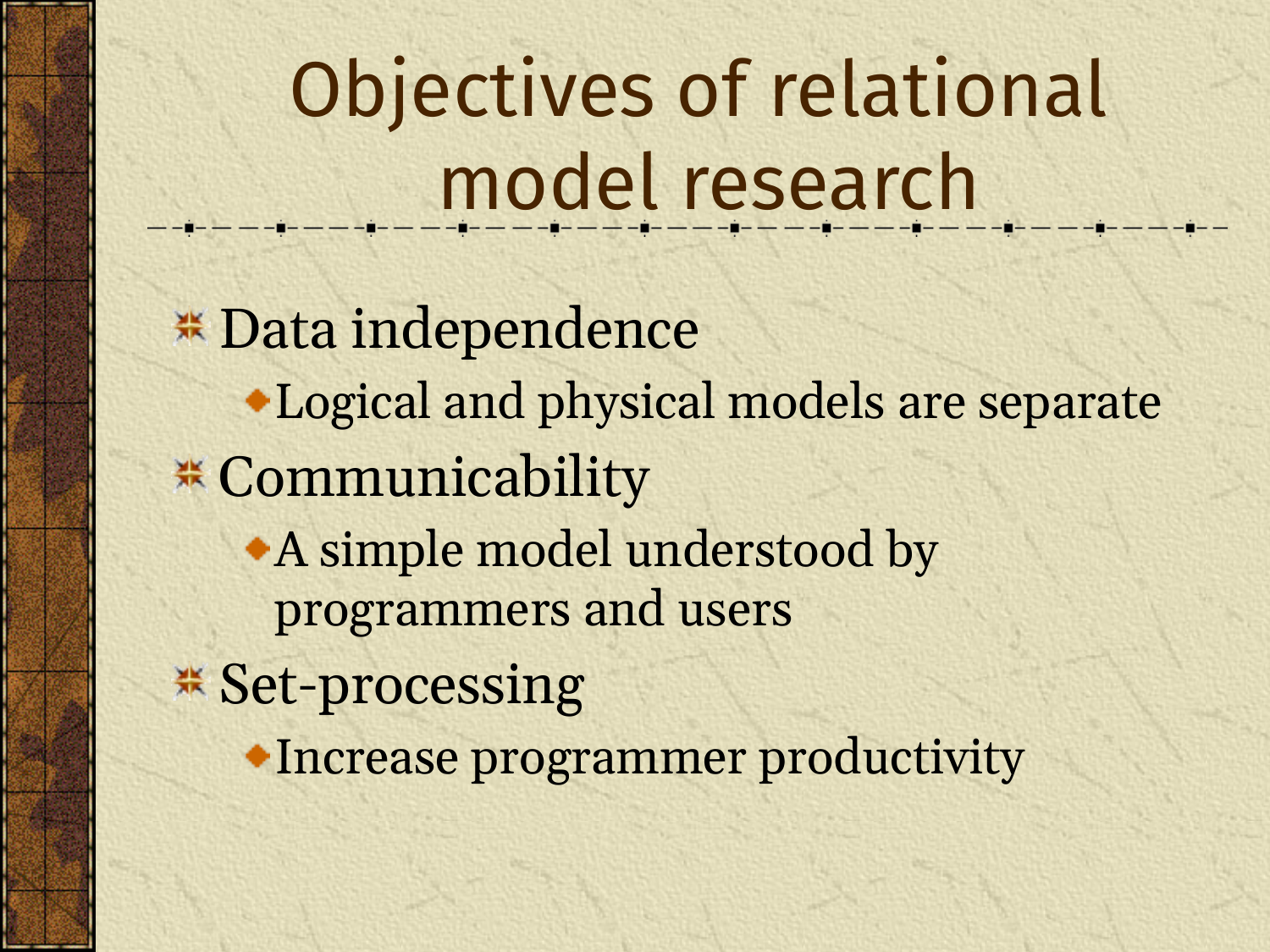

# Objectives of relational model research
Data independence
Logical and physical models are separate
Communicability
A simple model understood by programmers and users
Set-processing
Increase programmer productivity